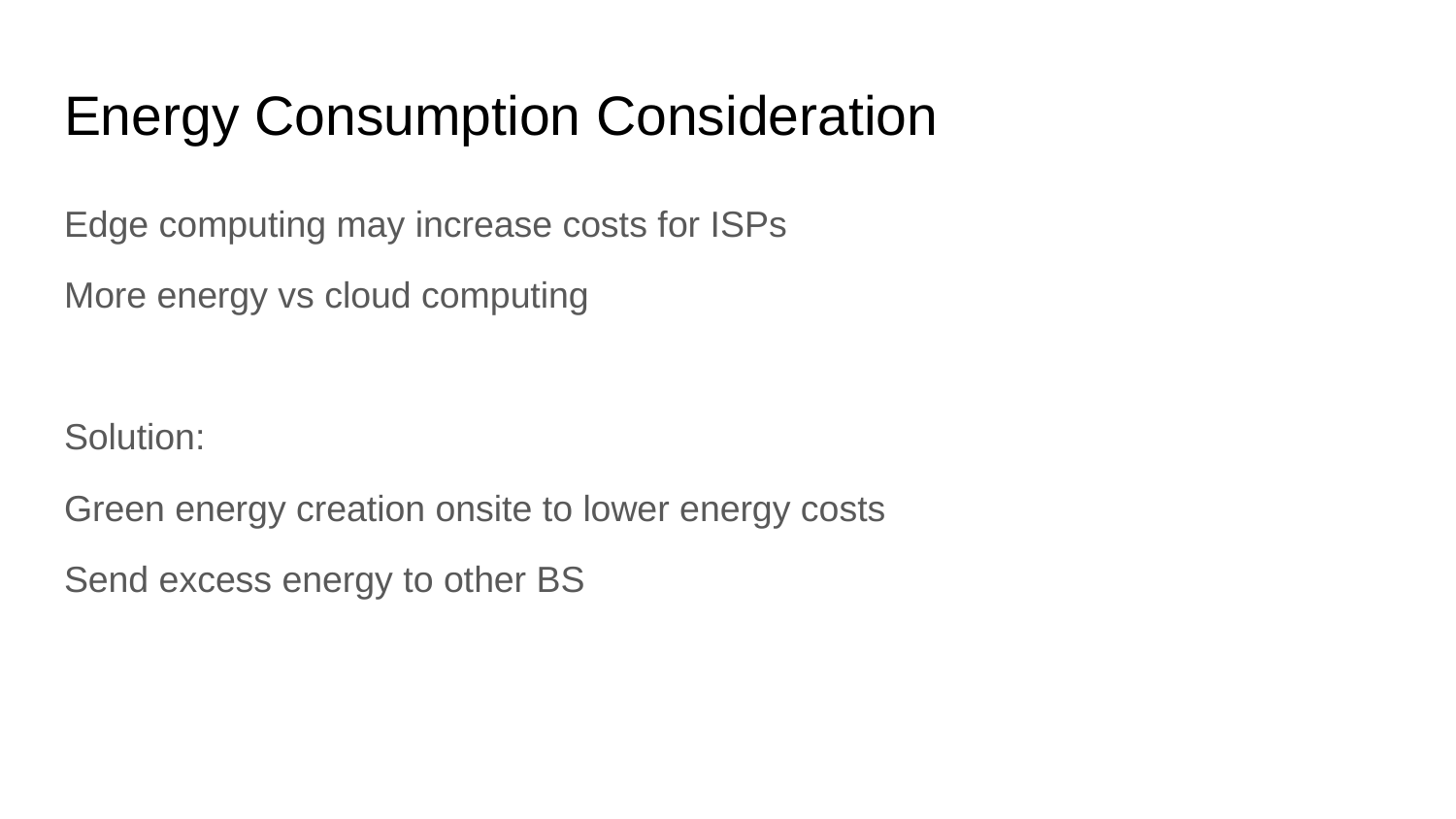

# Energy Consumption Consideration
Edge computing may increase costs for ISPs
More energy vs cloud computing

Solution:
Green energy creation onsite to lower energy costs
Send excess energy to other BS